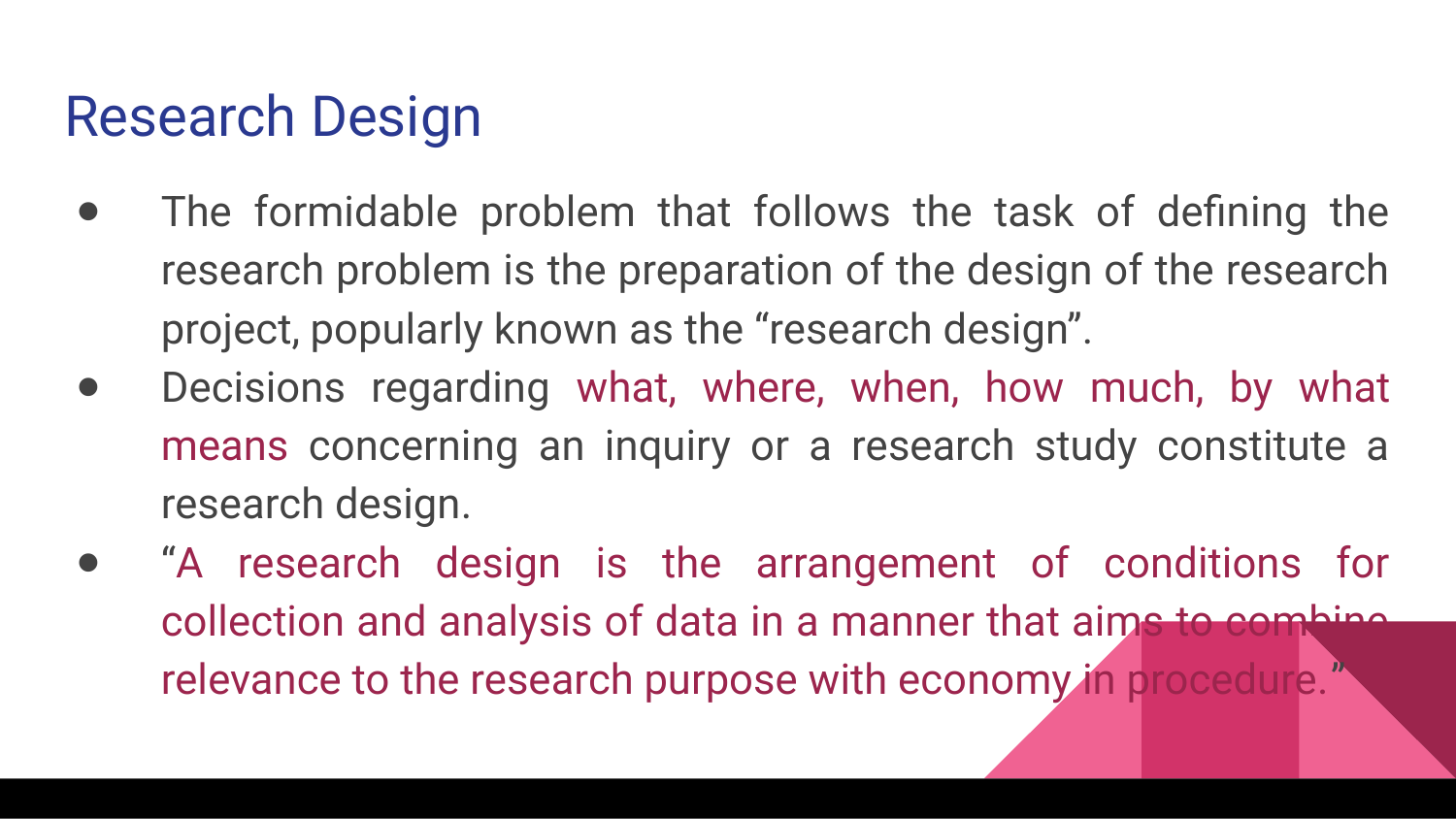

Research Design
The formidable problem that follows the task of defining the research problem is the preparation of the design of the research project, popularly known as the “research design”.
Decisions regarding what, where, when, how much, by what means concerning an inquiry or a research study constitute a research design.
“A research design is the arrangement of conditions for collection and analysis of data in a manner that aims to combine relevance to the research purpose with economy in procedure.”